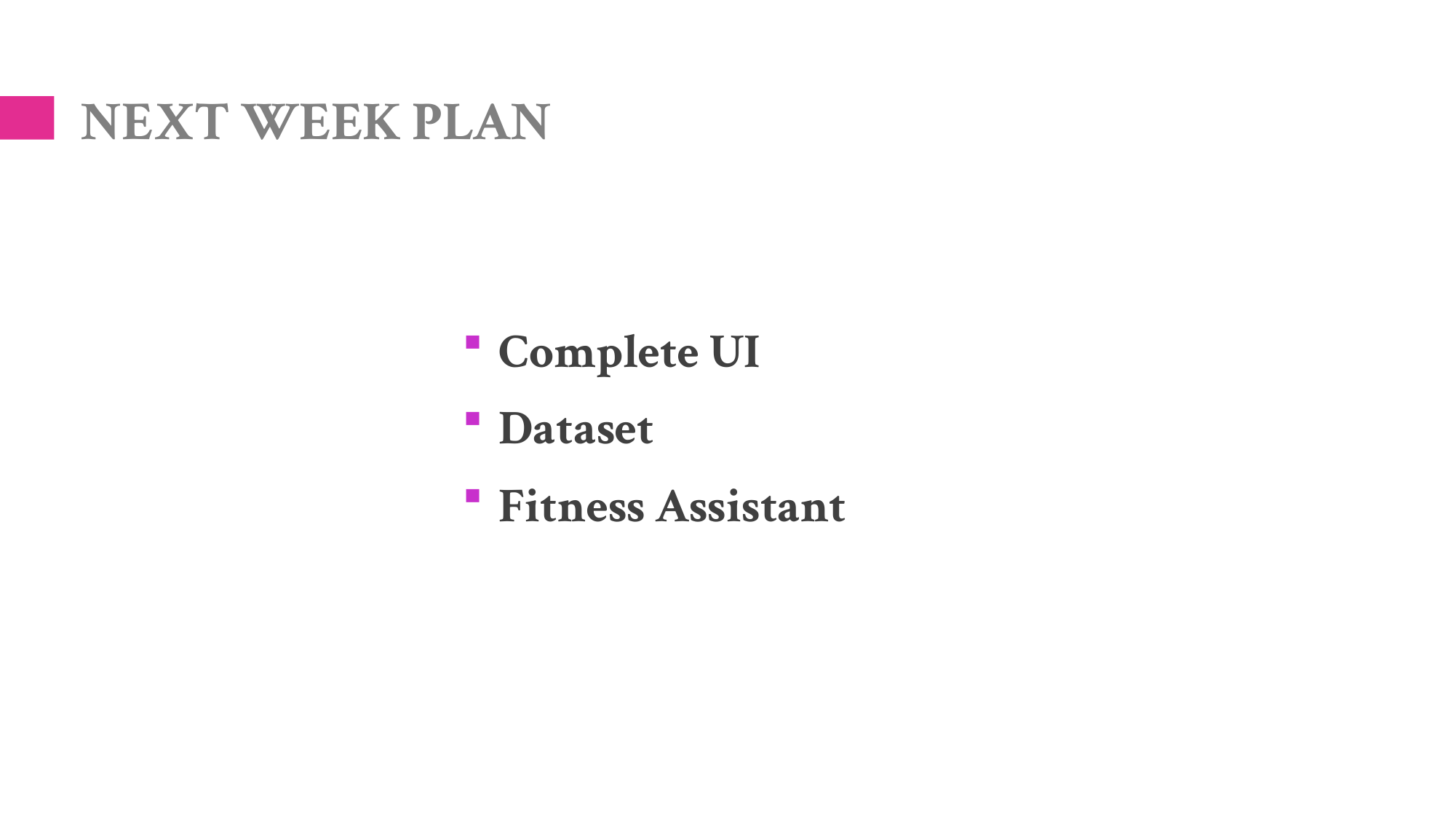

# Next week plan
Complete UI
Dataset
Fitness Assistant